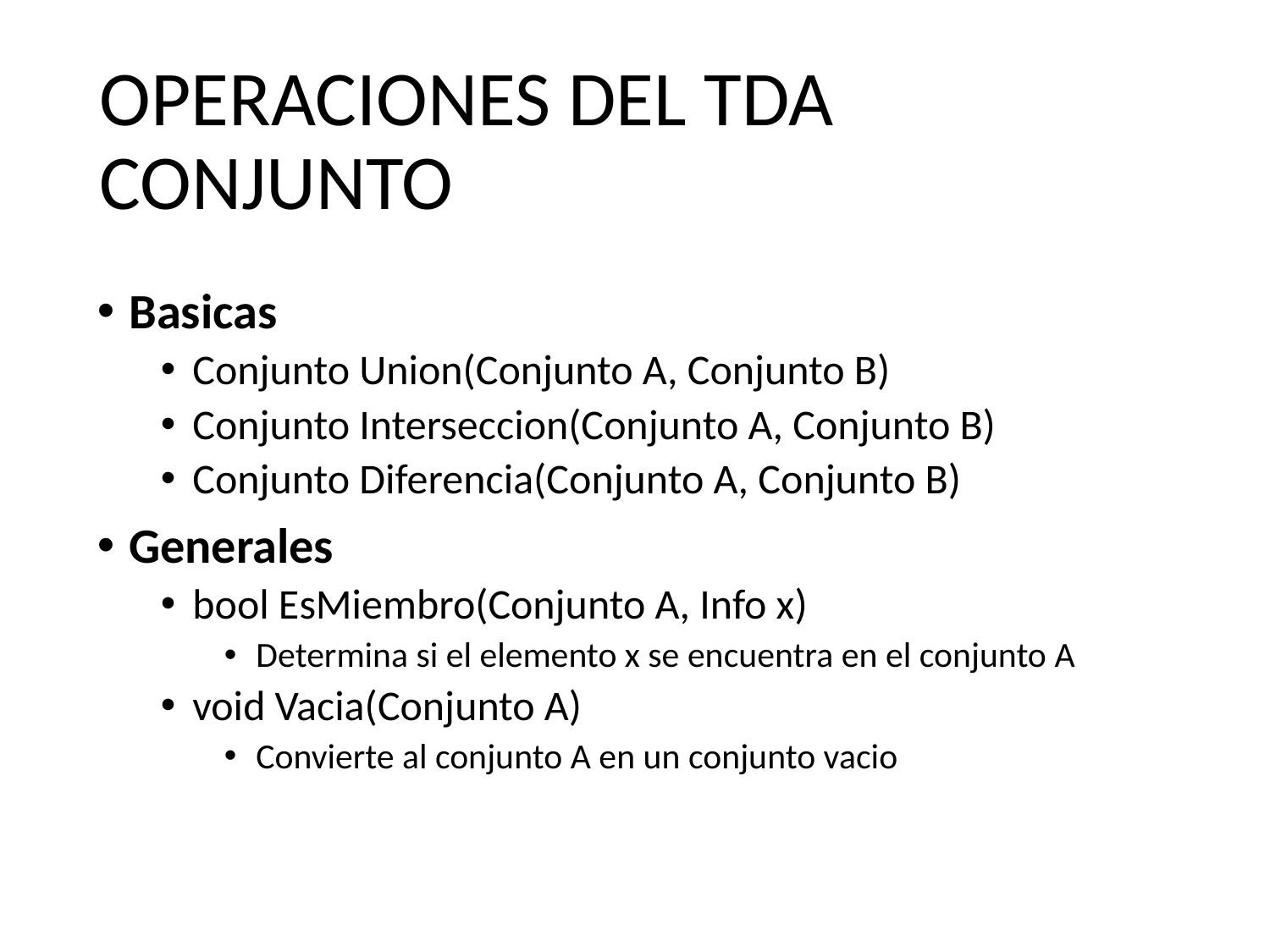

# OPERACIONES DEL TDA CONJUNTO
Basicas
Conjunto Union(Conjunto A, Conjunto B)
Conjunto Interseccion(Conjunto A, Conjunto B)
Conjunto Diferencia(Conjunto A, Conjunto B)
Generales
bool EsMiembro(Conjunto A, Info x)
Determina si el elemento x se encuentra en el conjunto A
void Vacia(Conjunto A)
Convierte al conjunto A en un conjunto vacio